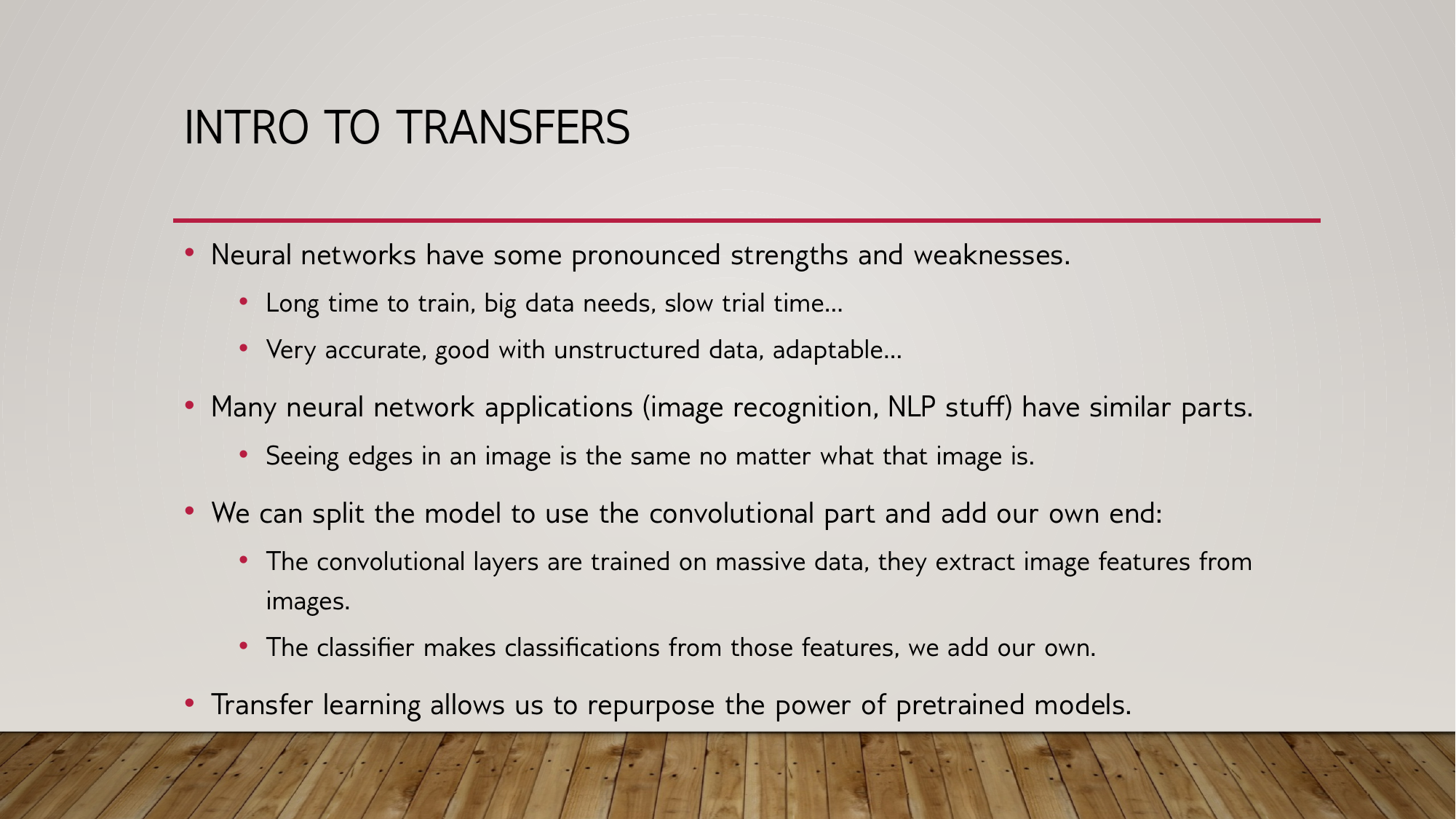

# Intro to Transfers
Neural networks have some pronounced strengths and weaknesses.
Long time to train, big data needs, slow trial time…
Very accurate, good with unstructured data, adaptable…
Many neural network applications (image recognition, NLP stuff) have similar parts.
Seeing edges in an image is the same no matter what that image is.
We can split the model to use the convolutional part and add our own end:
The convolutional layers are trained on massive data, they extract image features from images.
The classifier makes classifications from those features, we add our own.
Transfer learning allows us to repurpose the power of pretrained models.